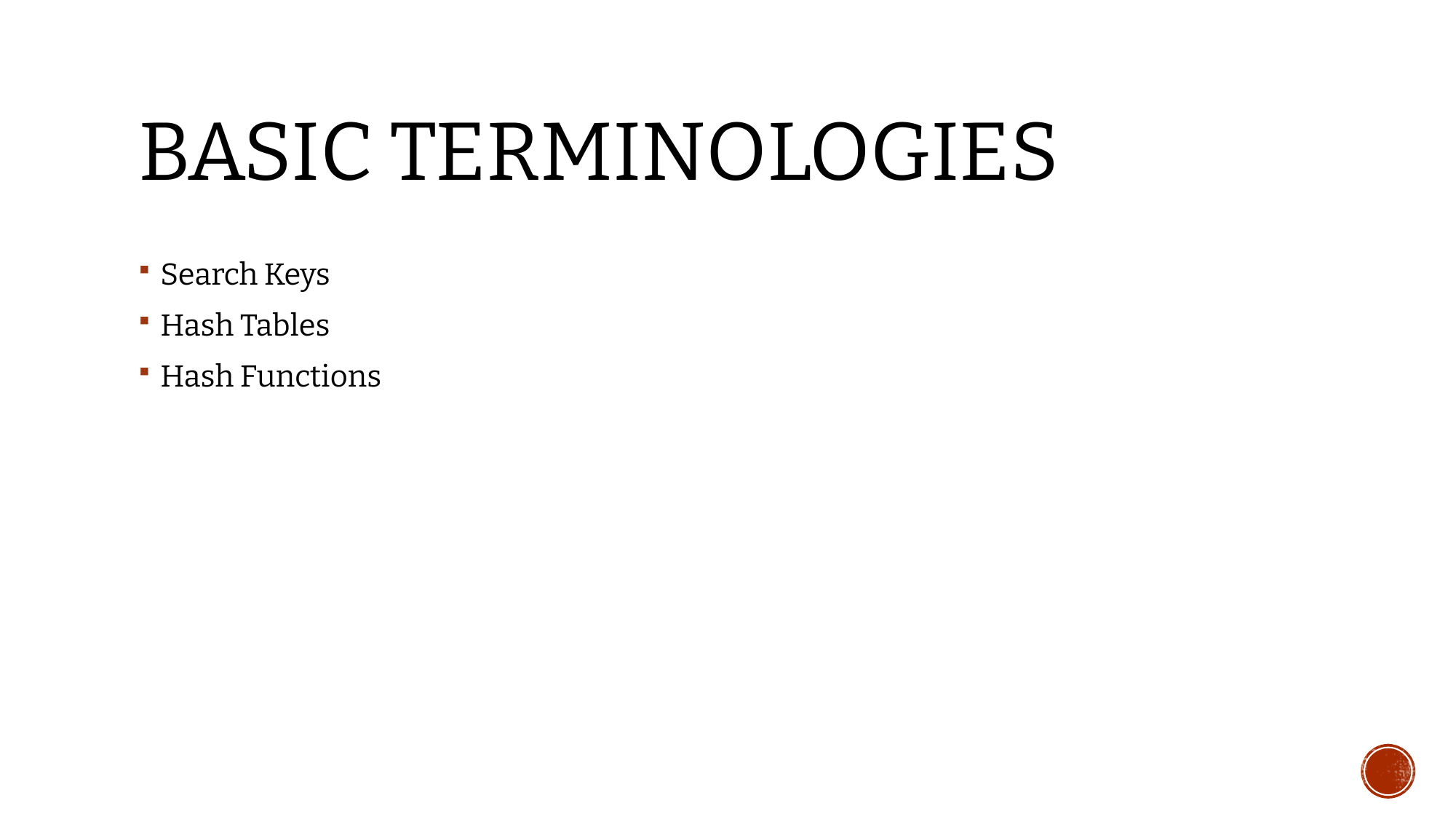

# Basic terminologies
Search Keys
Hash Tables
Hash Functions